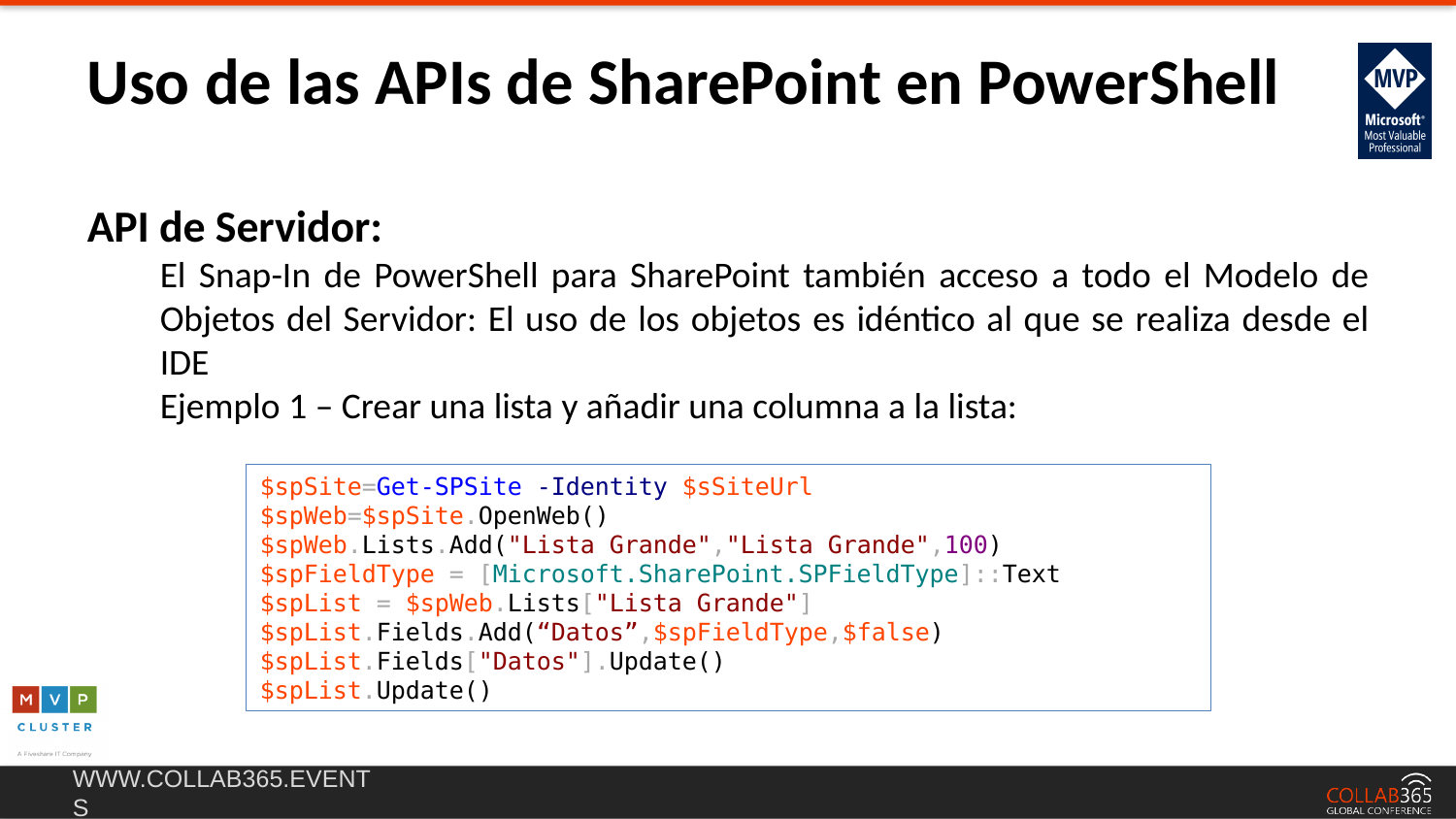

Uso de las APIs de SharePoint en PowerShell
API de Servidor:
El Snap-In de PowerShell para SharePoint también acceso a todo el Modelo de Objetos del Servidor: El uso de los objetos es idéntico al que se realiza desde el IDE
Ejemplo 1 – Crear una lista y añadir una columna a la lista:

$spSite=Get-SPSite -Identity $sSiteUrl
$spWeb=$spSite.OpenWeb()
$spWeb.Lists.Add("Lista Grande","Lista Grande",100)
$spFieldType = [Microsoft.SharePoint.SPFieldType]::Text
$spList = $spWeb.Lists["Lista Grande"]
$spList.Fields.Add(“Datos”,$spFieldType,$false)
$spList.Fields["Datos"].Update()
$spList.Update()